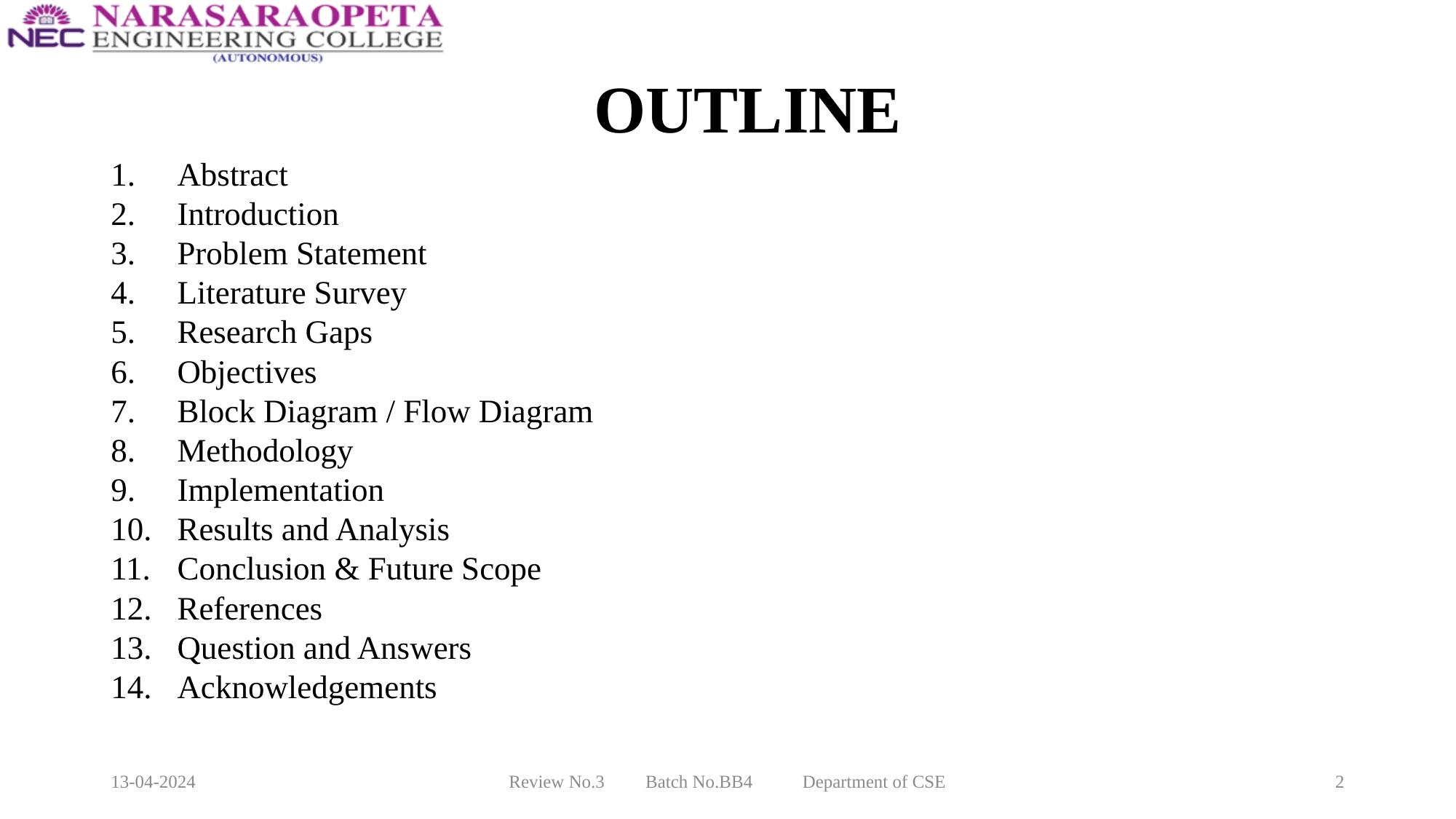

# OUTLINE
Abstract
Introduction
Problem Statement
Literature Survey
Research Gaps
Objectives
Block Diagram / Flow Diagram
Methodology
Implementation
Results and Analysis
Conclusion & Future Scope
References
Question and Answers
Acknowledgements

13-04-2024
Review No.3         Batch No.BB4           Department of CSE
2